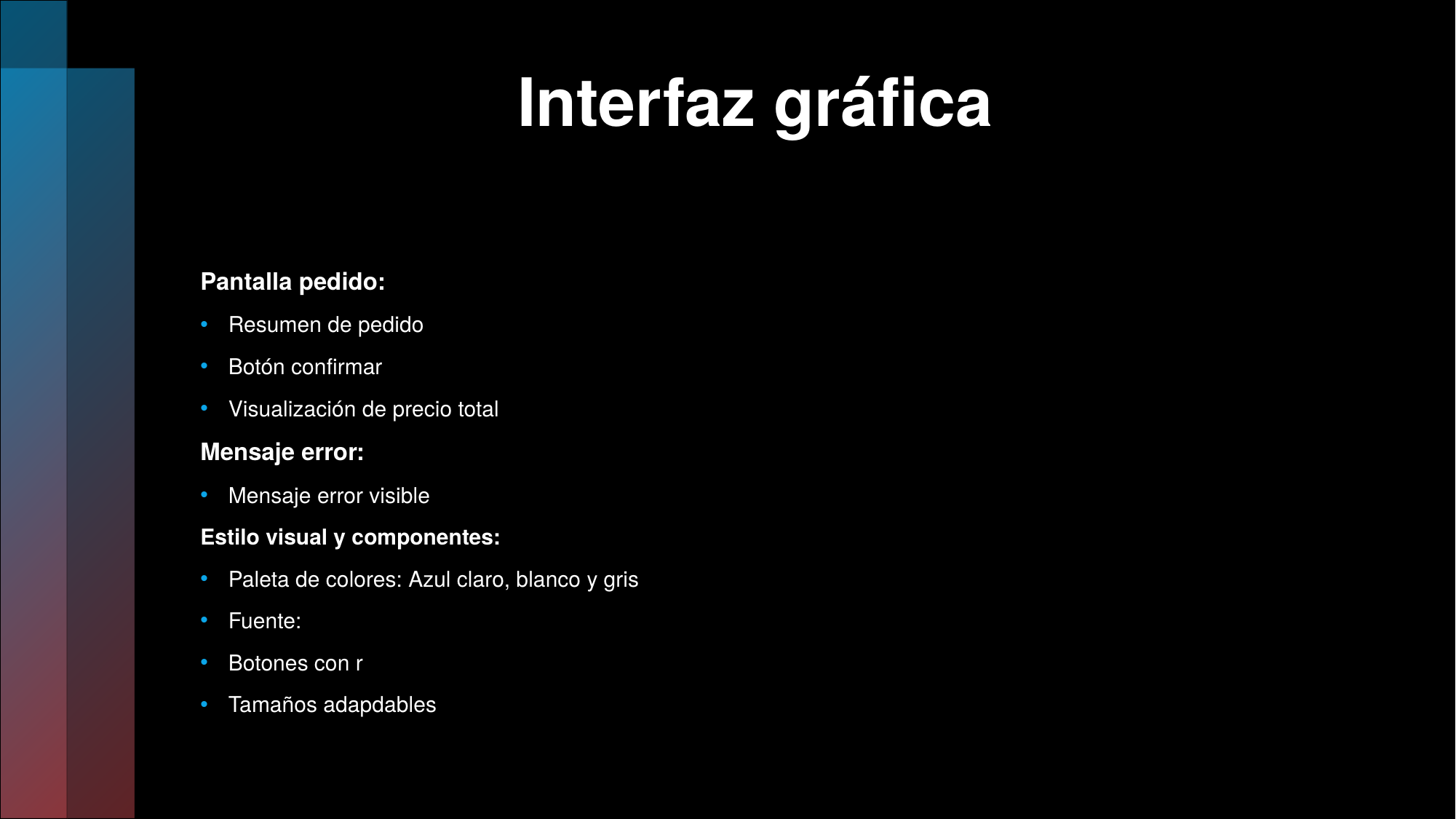

# Interfaz gráfica
Pantalla pedido:
Resumen de pedido
Botón confirmar
Visualización de precio total
Mensaje error:
Mensaje error visible
Estilo visual y componentes:
Paleta de colores: Azul claro, blanco y gris
Fuente:
Botones con r
Tamaños adapdables